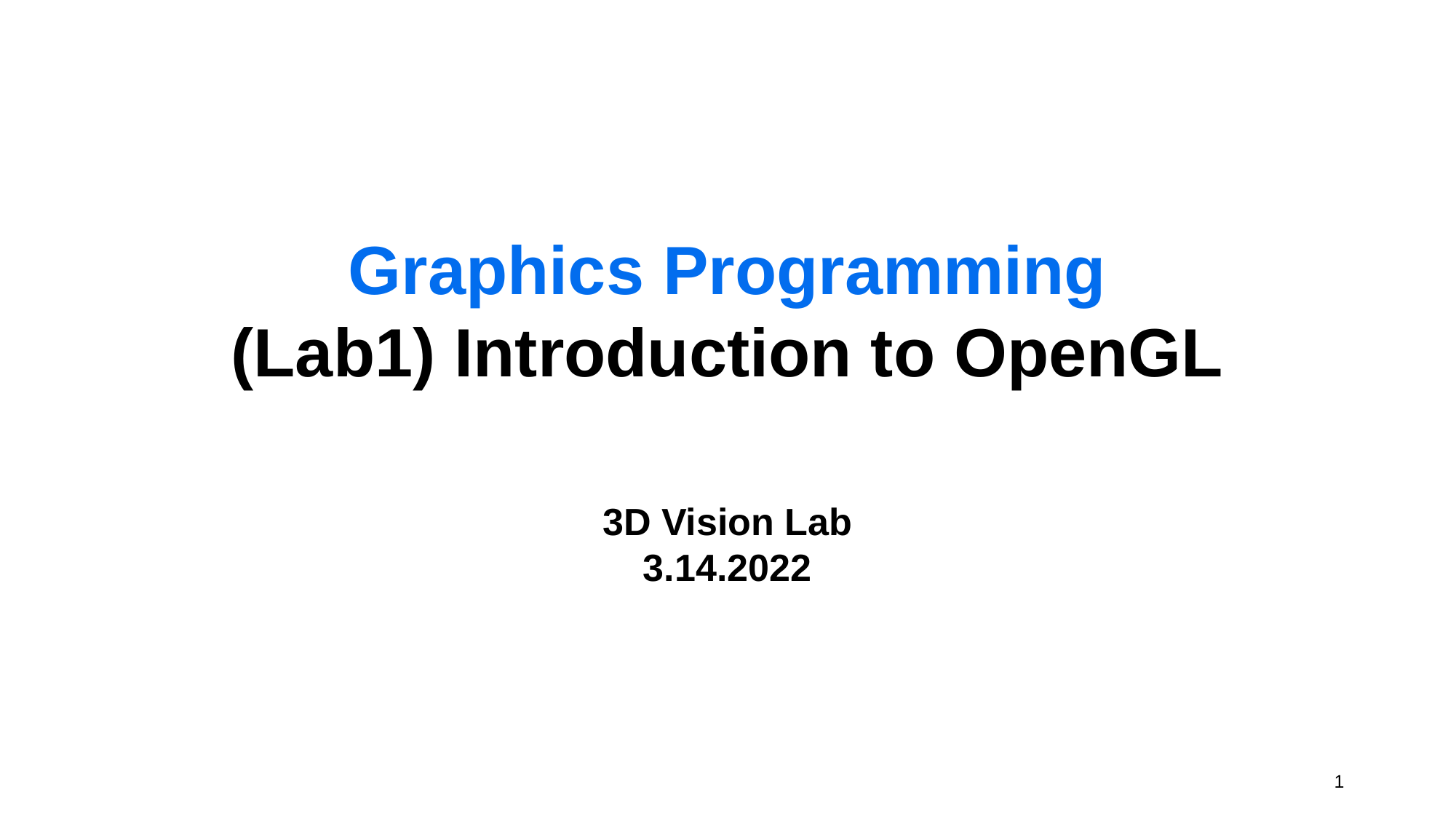

Graphics Programming
(Lab1) Introduction to OpenGL
3D Vision Lab
3.14.2022

1